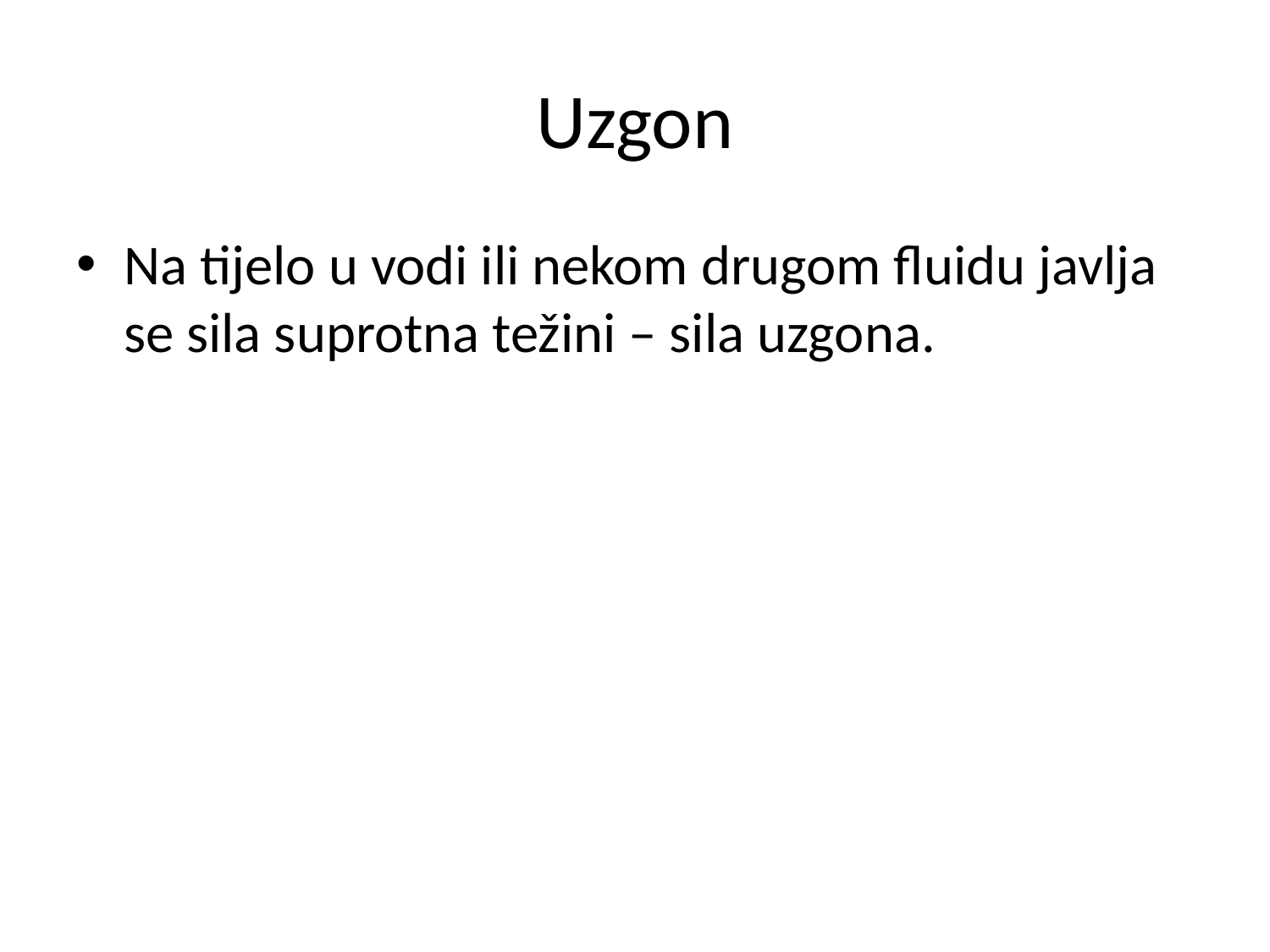

# Uzgon
Na tijelo u vodi ili nekom drugom fluidu javlja se sila suprotna težini – sila uzgona.